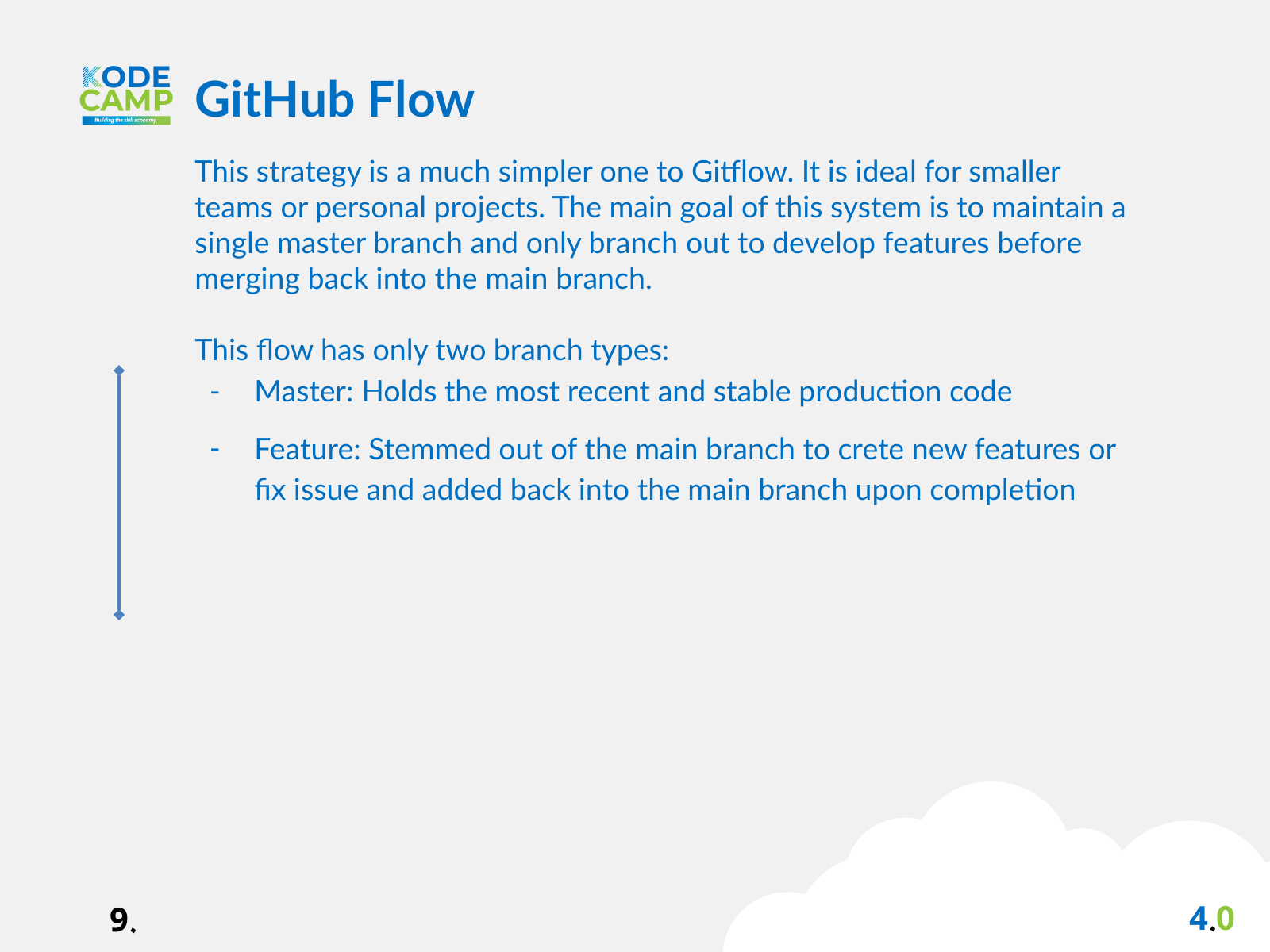

GitHub Flow
This strategy is a much simpler one to Gitflow. It is ideal for smaller teams or personal projects. The main goal of this system is to maintain a single master branch and only branch out to develop features before merging back into the main branch.

This flow has only two branch types:
Master: Holds the most recent and stable production code
Feature: Stemmed out of the main branch to crete new features or fix issue and added back into the main branch upon completion
4.0
9.